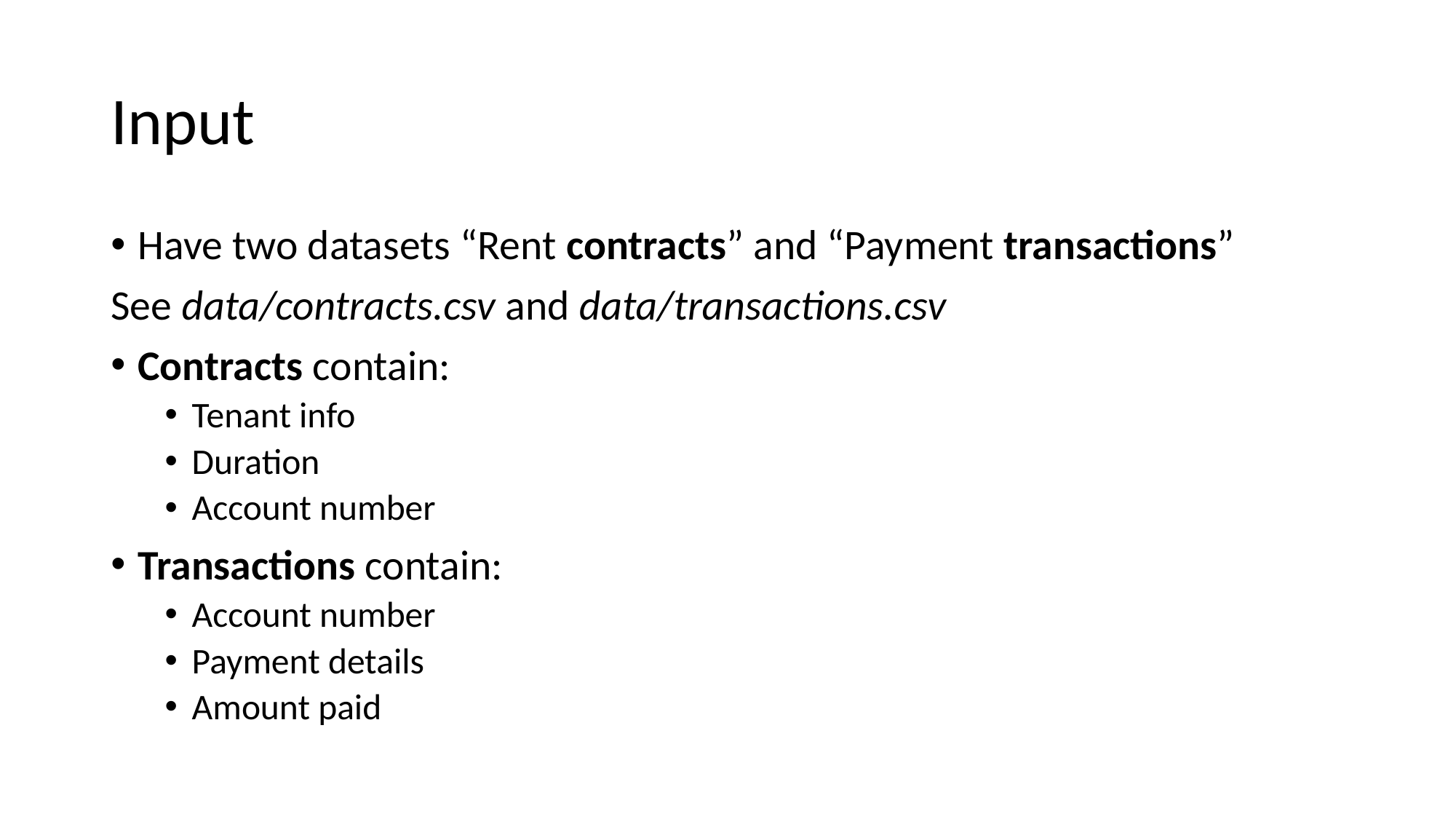

# Input
Have two datasets “Rent contracts” and “Payment transactions”
See data/contracts.csv and data/transactions.csv
Contracts contain:
Tenant info
Duration
Account number
Transactions contain:
Account number
Payment details
Amount paid